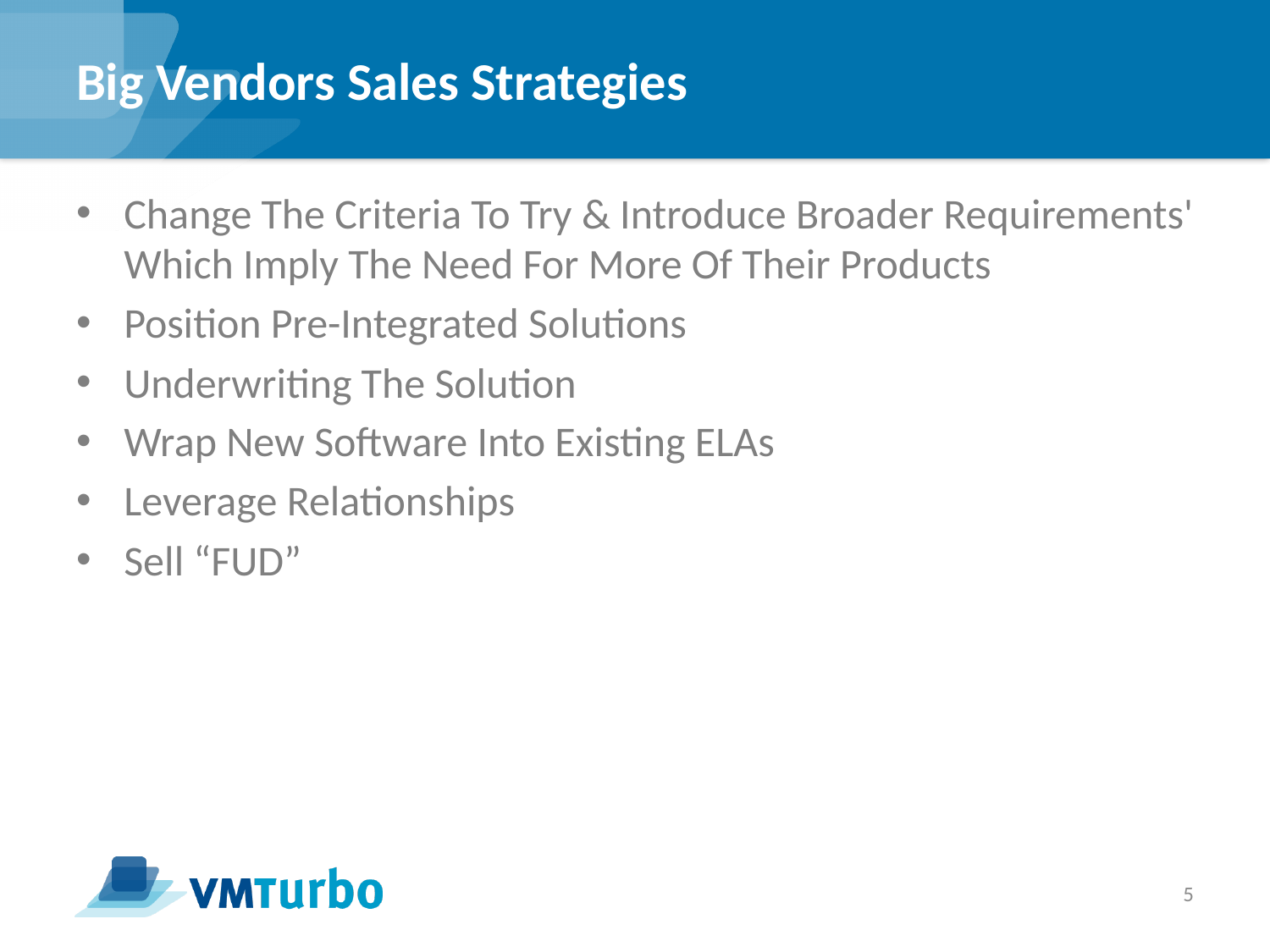

# Big Vendors Sales Strategies
Change The Criteria To Try & Introduce Broader Requirements' Which Imply The Need For More Of Their Products
Position Pre-Integrated Solutions
Underwriting The Solution
Wrap New Software Into Existing ELAs
Leverage Relationships
Sell “FUD”